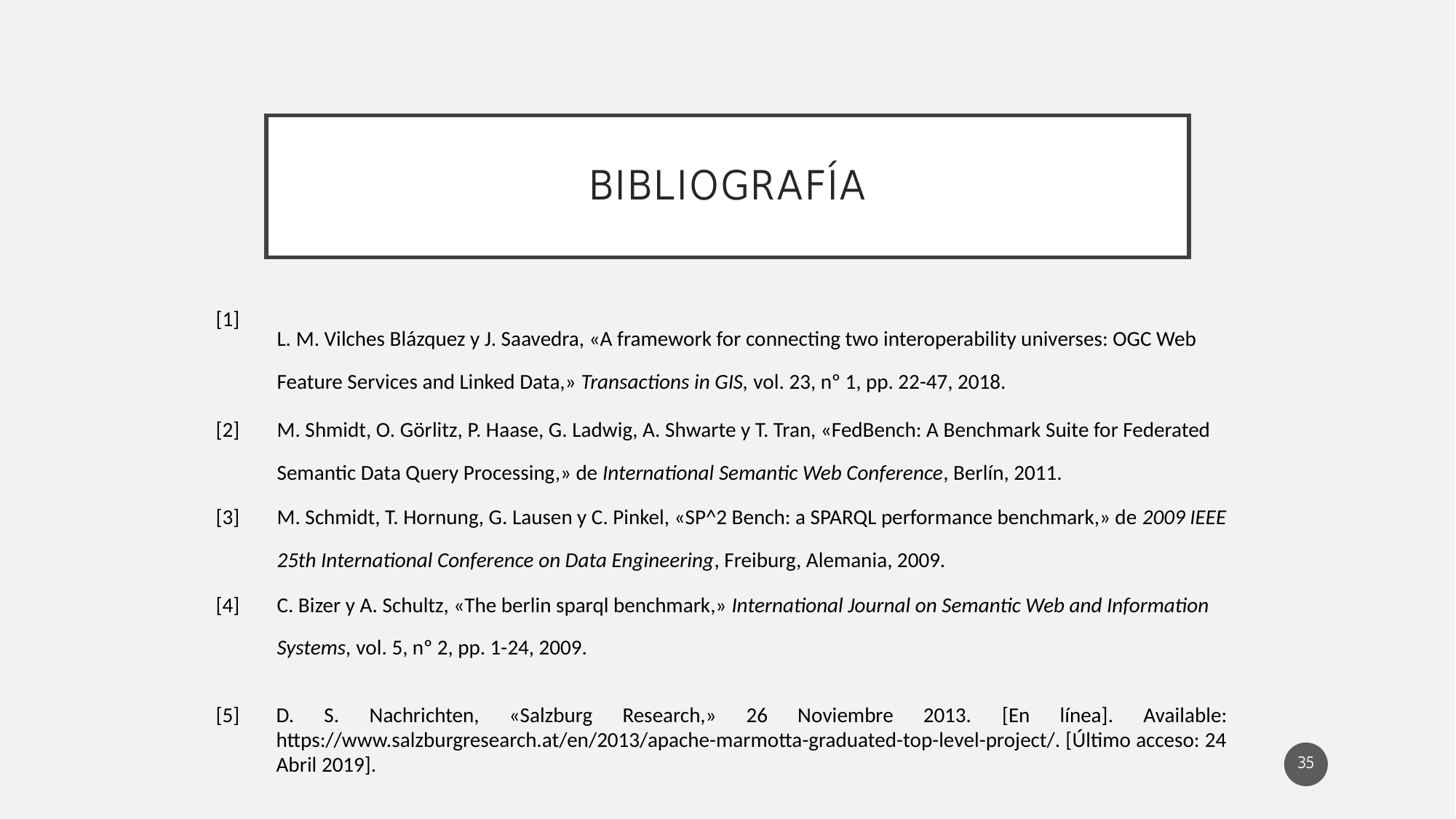

# BIBLIOGRAFÍA
| [1] | L. M. Vilches Blázquez y J. Saavedra, «A framework for connecting two interoperability universes: OGC Web Feature Services and Linked Data,» Transactions in GIS, vol. 23, nº 1, pp. 22-47, 2018. |
| --- | --- |
| [2] | M. Shmidt, O. Görlitz, P. Haase, G. Ladwig, A. Shwarte y T. Tran, «FedBench: A Benchmark Suite for Federated Semantic Data Query Processing,» de International Semantic Web Conference, Berlín, 2011. |
| --- | --- |
| [3] | M. Schmidt, T. Hornung, G. Lausen y C. Pinkel, «SP^2 Bench: a SPARQL performance benchmark,» de 2009 IEEE 25th International Conference on Data Engineering, Freiburg, Alemania, 2009. |
| [4] | C. Bizer y A. Schultz, «The berlin sparql benchmark,» International Journal on Semantic Web and Information Systems, vol. 5, nº 2, pp. 1-24, 2009. |
| [5] | D. S. Nachrichten, «Salzburg Research,» 26 Noviembre 2013. [En línea]. Available: https://www.salzburgresearch.at/en/2013/apache-marmotta-graduated-top-level-project/. [Último acceso: 24 Abril 2019]. |
| --- | --- |
35